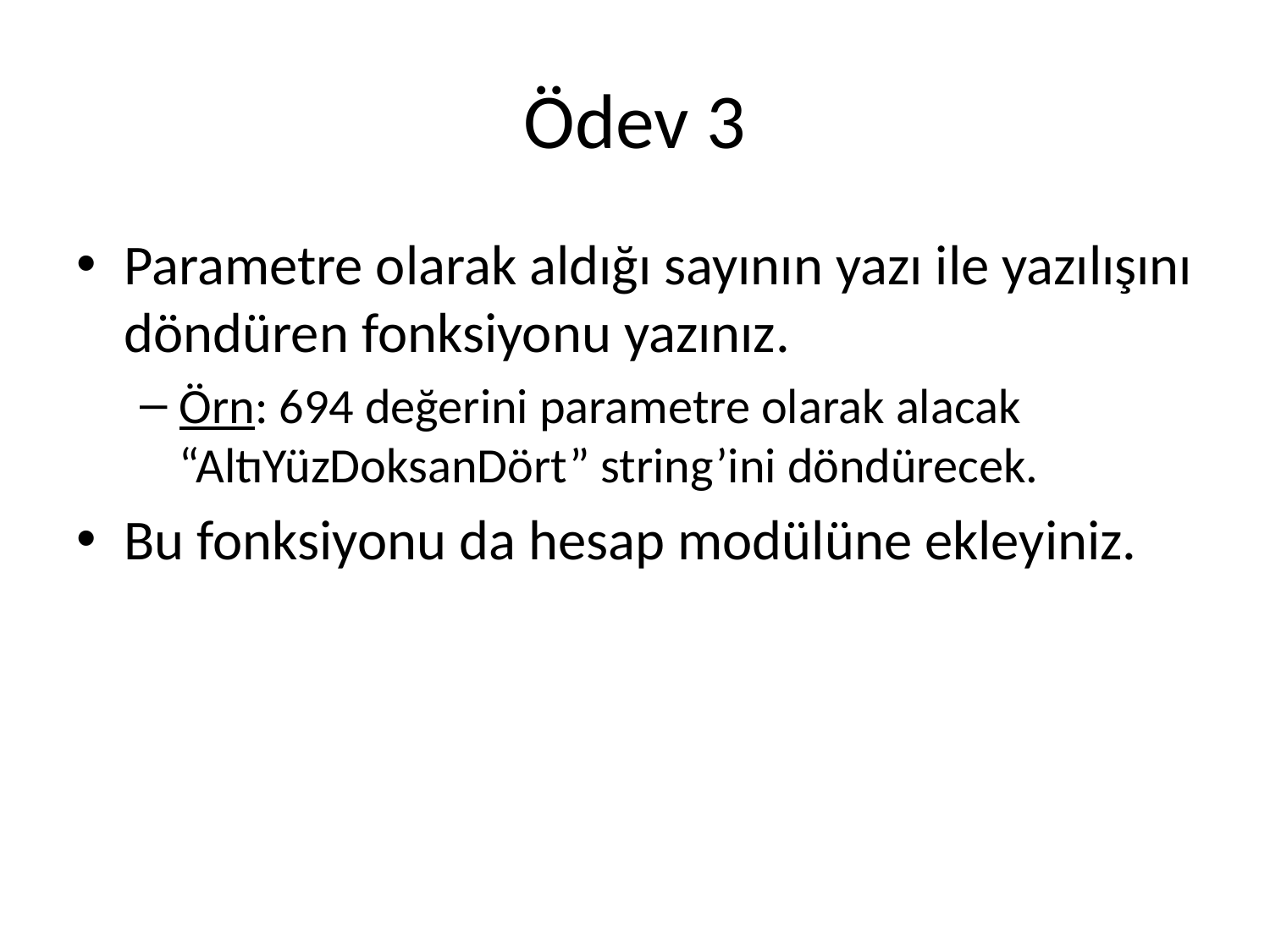

# Ödev 3
Parametre olarak aldığı sayının yazı ile yazılışını döndüren fonksiyonu yazınız.
Örn: 694 değerini parametre olarak alacak “AltıYüzDoksanDört” string’ini döndürecek.
Bu fonksiyonu da hesap modülüne ekleyiniz.